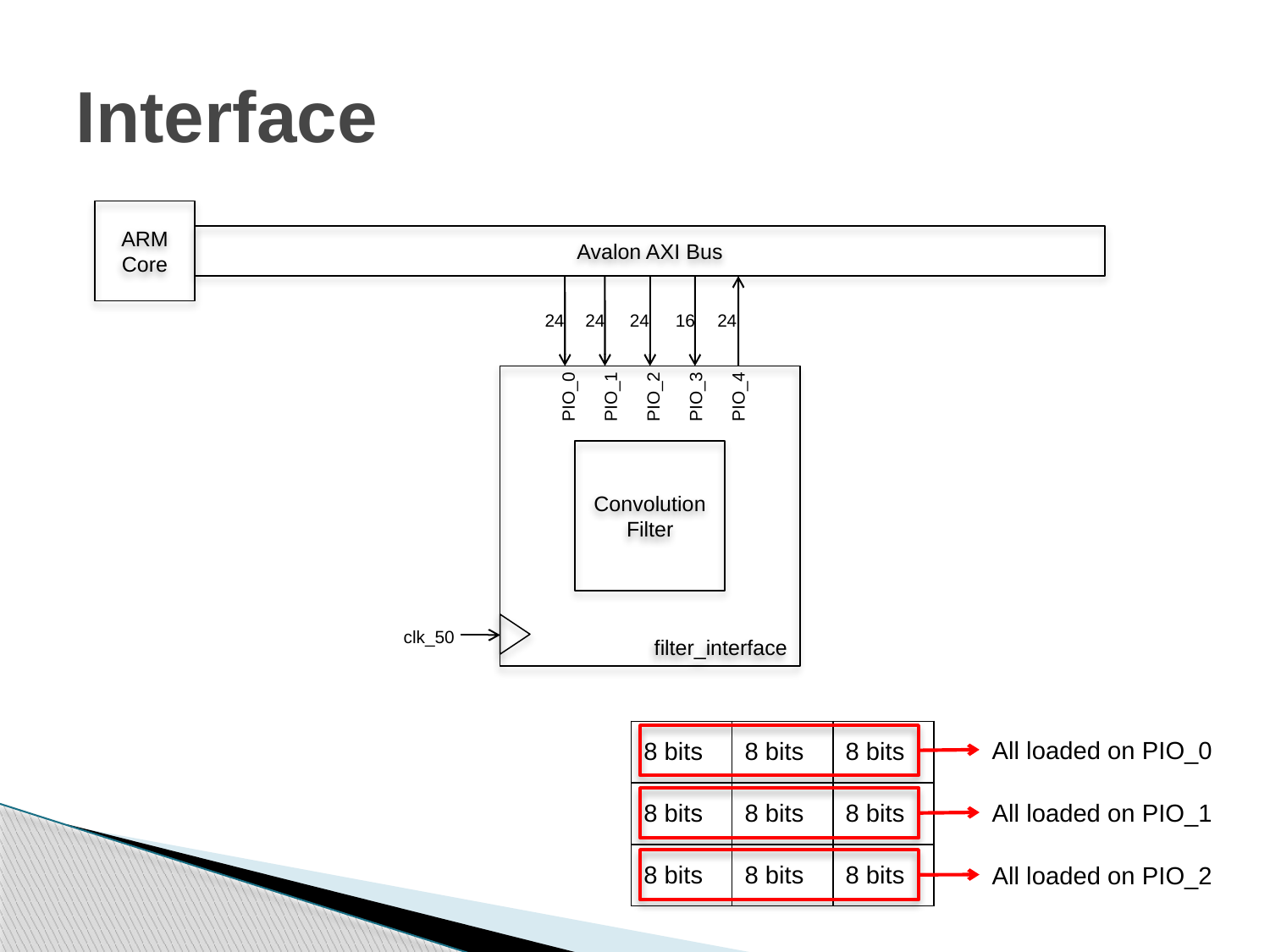

# Interface
ARM Core
Avalon AXI Bus
24
24
24
16
24
filter_interface
PIO_0
PIO_1
PIO_2
PIO_3
PIO_4
Convolution Filter

clk_50
| 8 bits | 8 bits | 8 bits |
| --- | --- | --- |
| 8 bits | 8 bits | 8 bits |
| 8 bits | 8 bits | 8 bits |

All loaded on PIO_0

All loaded on PIO_1

All loaded on PIO_2